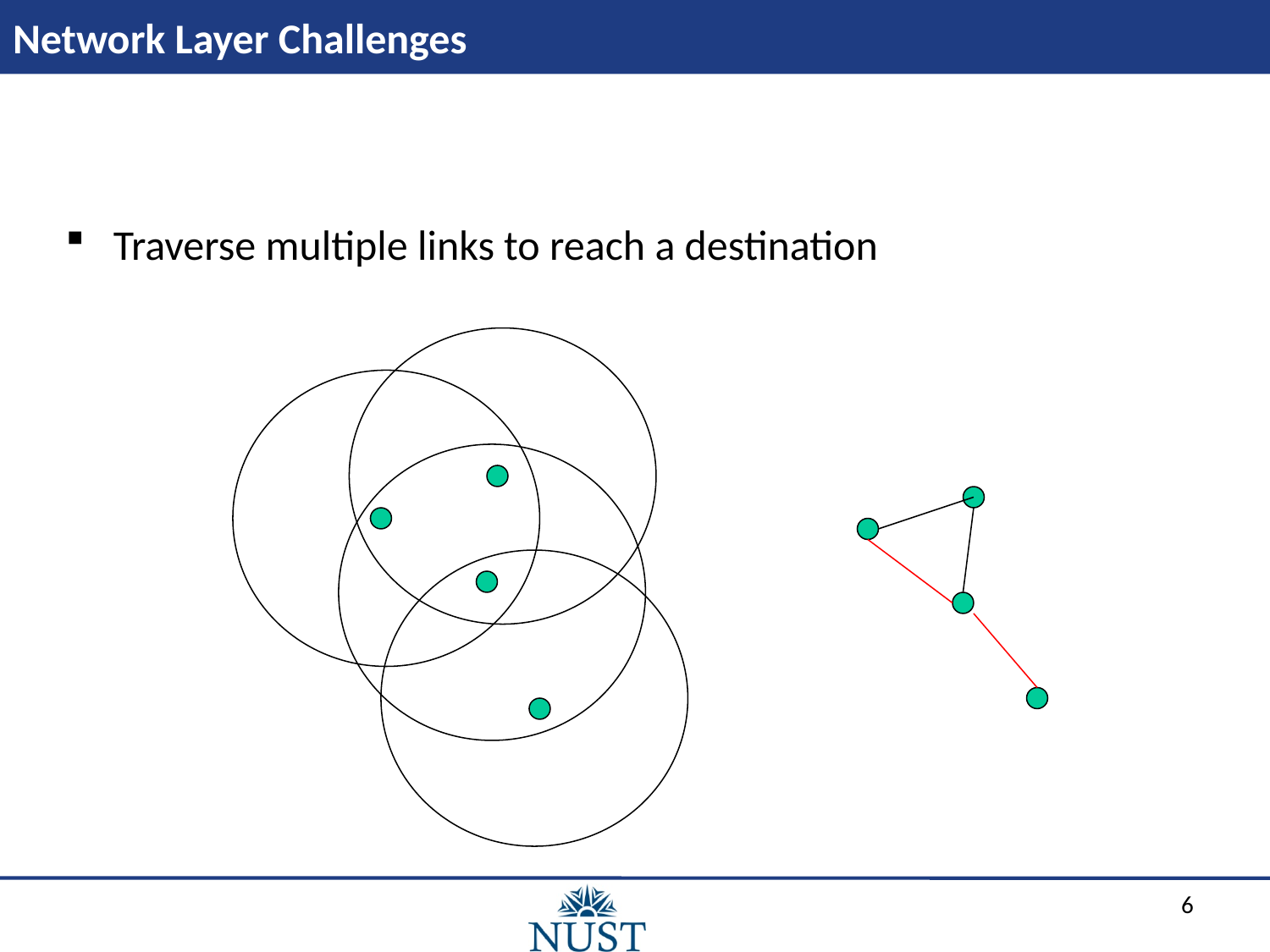

# Network Layer Challenges
Traverse multiple links to reach a destination

6